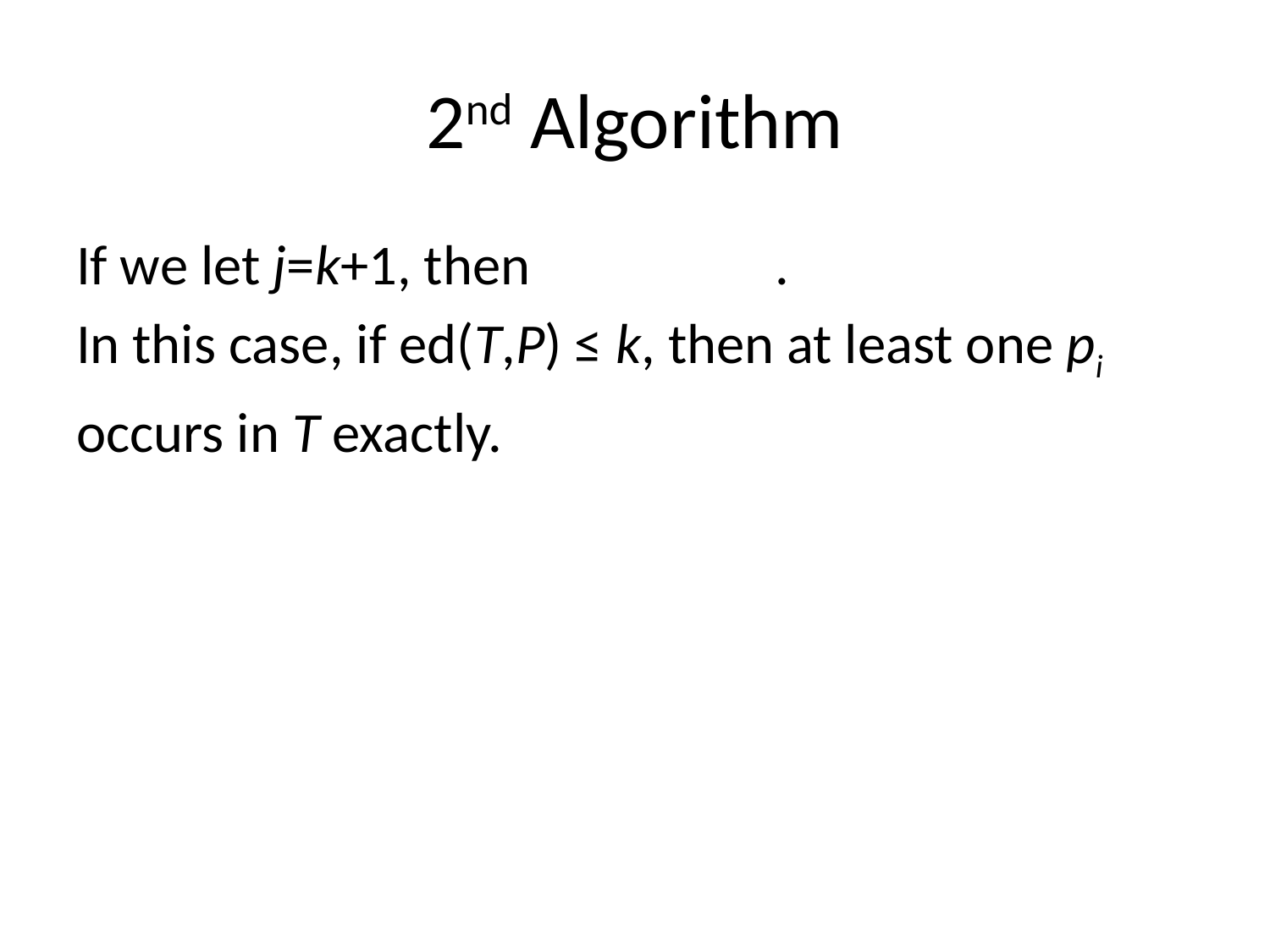

# 2nd Algorithm
If we let j=k+1, then 		     .
In this case, if ed(T,P) ≤ k, then at least one pi
occurs in T exactly.